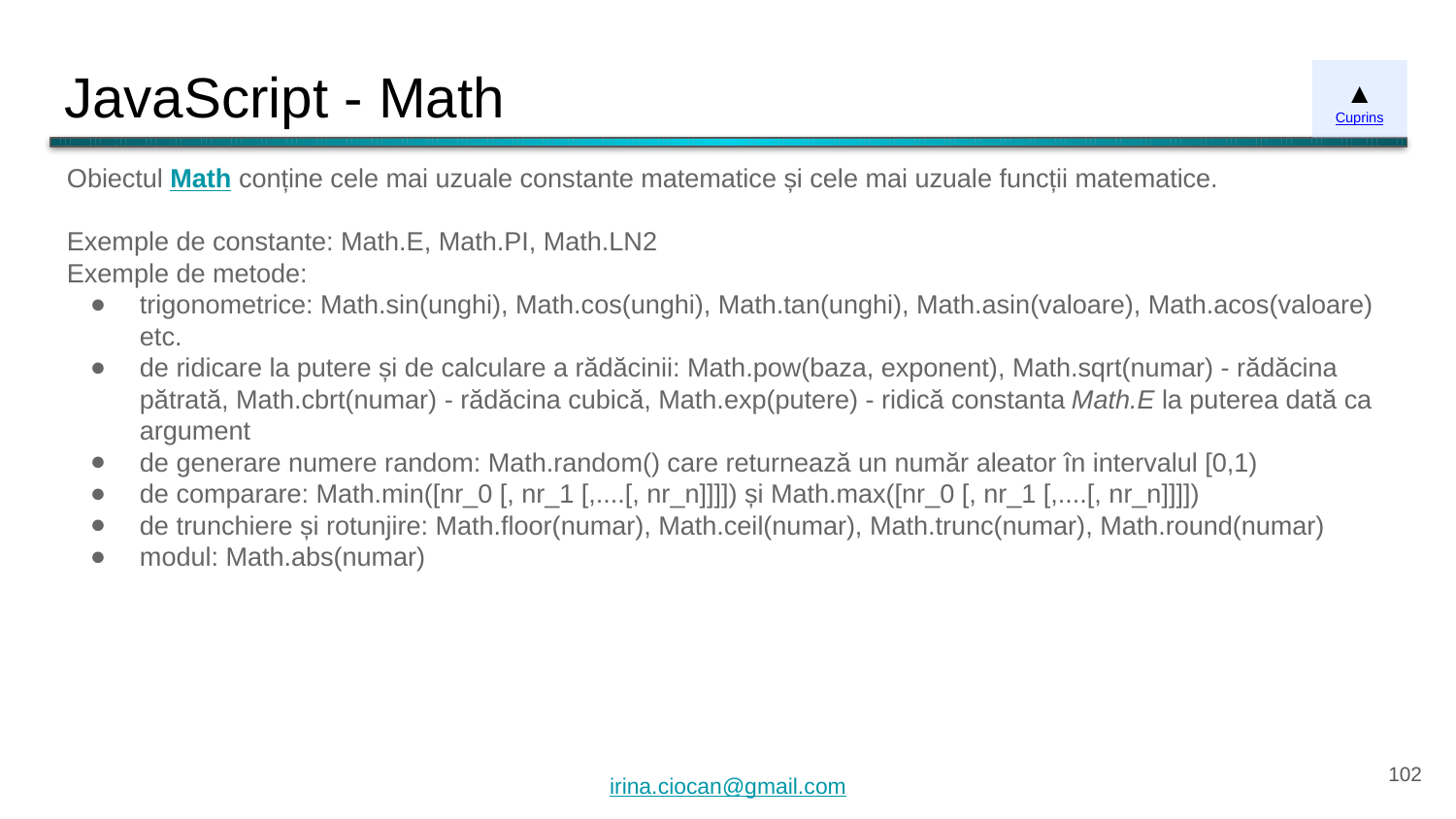

# JavaScript - Math
▲
Cuprins

Obiectul Math conține cele mai uzuale constante matematice și cele mai uzuale funcții matematice.

Exemple de constante: Math.E, Math.PI, Math.LN2
Exemple de metode:
trigonometrice: Math.sin(unghi), Math.cos(unghi), Math.tan(unghi), Math.asin(valoare), Math.acos(valoare) etc.
de ridicare la putere și de calculare a rădăcinii: Math.pow(baza, exponent), Math.sqrt(numar) - rădăcina pătrată, Math.cbrt(numar) - rădăcina cubică, Math.exp(putere) - ridică constanta Math.E la puterea dată ca argument
de generare numere random: Math.random() care returnează un număr aleator în intervalul [0,1)
de comparare: Math.min([nr_0 [, nr_1 [,....[, nr_n]]]]) și Math.max([nr_0 [, nr_1 [,....[, nr_n]]]])
de trunchiere și rotunjire: Math.floor(numar), Math.ceil(numar), Math.trunc(numar), Math.round(numar)
modul: Math.abs(numar)

102
irina.ciocan@gmail.com